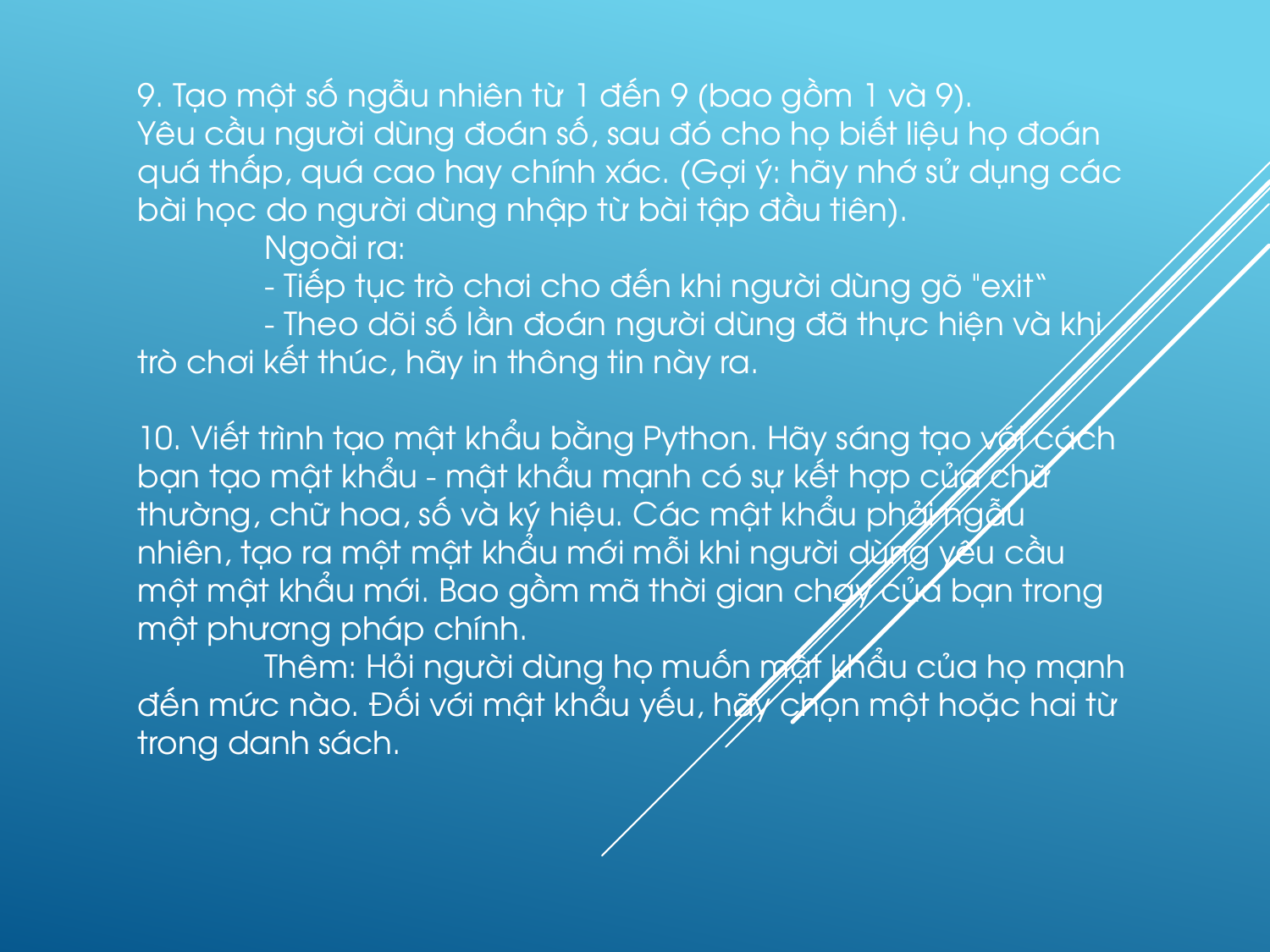

9. Tạo một số ngẫu nhiên từ 1 đến 9 (bao gồm 1 và 9).
Yêu cầu người dùng đoán số, sau đó cho họ biết liệu họ đoán quá thấp, quá cao hay chính xác. (Gợi ý: hãy nhớ sử dụng các bài học do người dùng nhập từ bài tập đầu tiên).
	Ngoài ra:
	- Tiếp tục trò chơi cho đến khi người dùng gõ "exit“
	- Theo dõi số lần đoán người dùng đã thực hiện và khi trò chơi kết thúc, hãy in thông tin này ra.

10. Viết trình tạo mật khẩu bằng Python. Hãy sáng tạo với cách bạn tạo mật khẩu - mật khẩu mạnh có sự kết hợp của chữ thường, chữ hoa, số và ký hiệu. Các mật khẩu phải ngẫu nhiên, tạo ra một mật khẩu mới mỗi khi người dùng yêu cầu một mật khẩu mới. Bao gồm mã thời gian chạy của bạn trong một phương pháp chính.
	Thêm: Hỏi người dùng họ muốn mật khẩu của họ mạnh đến mức nào. Đối với mật khẩu yếu, hãy chọn một hoặc hai từ trong danh sách.